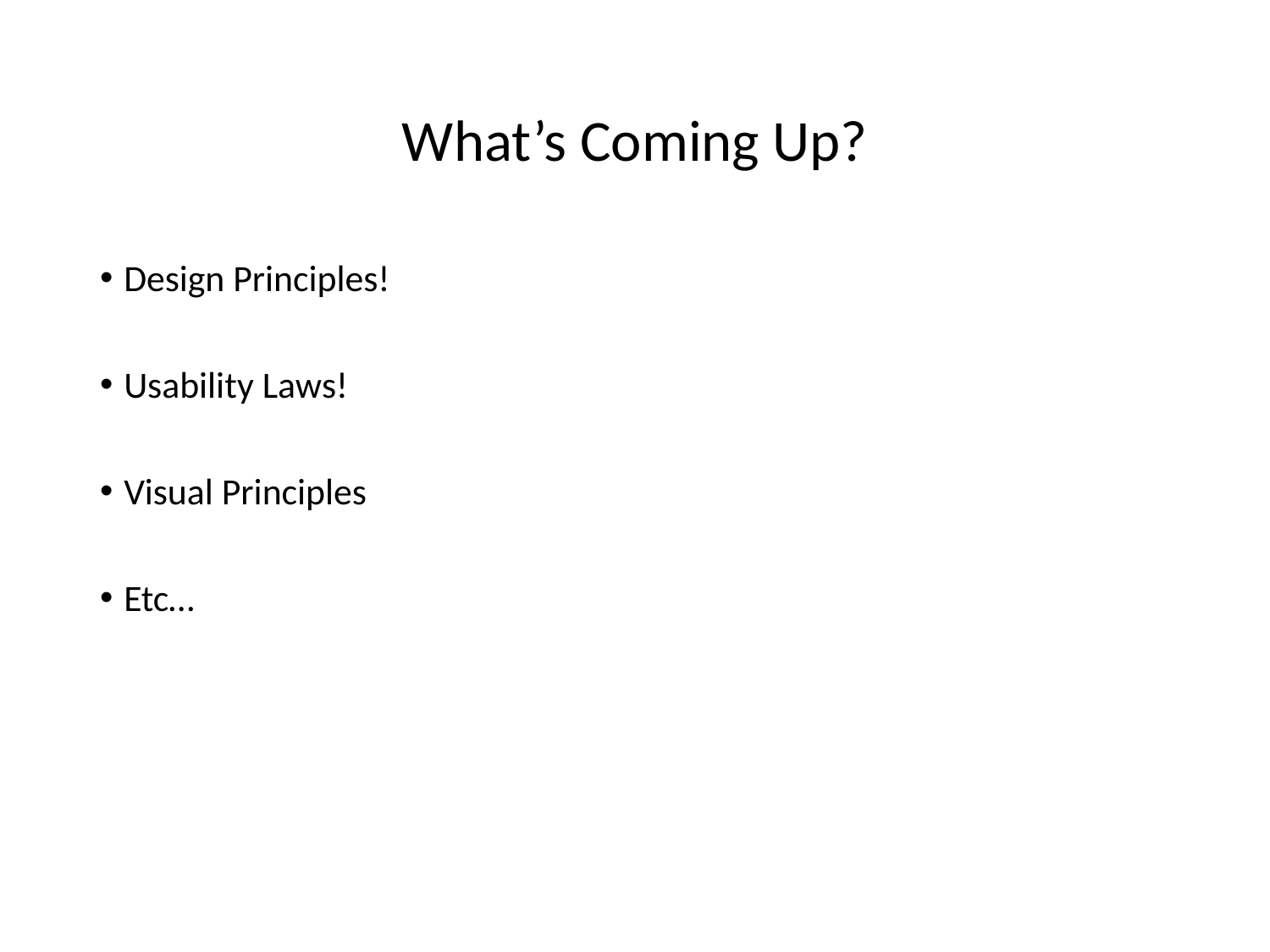

# What’s Coming Up?
Design Principles!

Usability Laws!

Visual Principles

Etc…